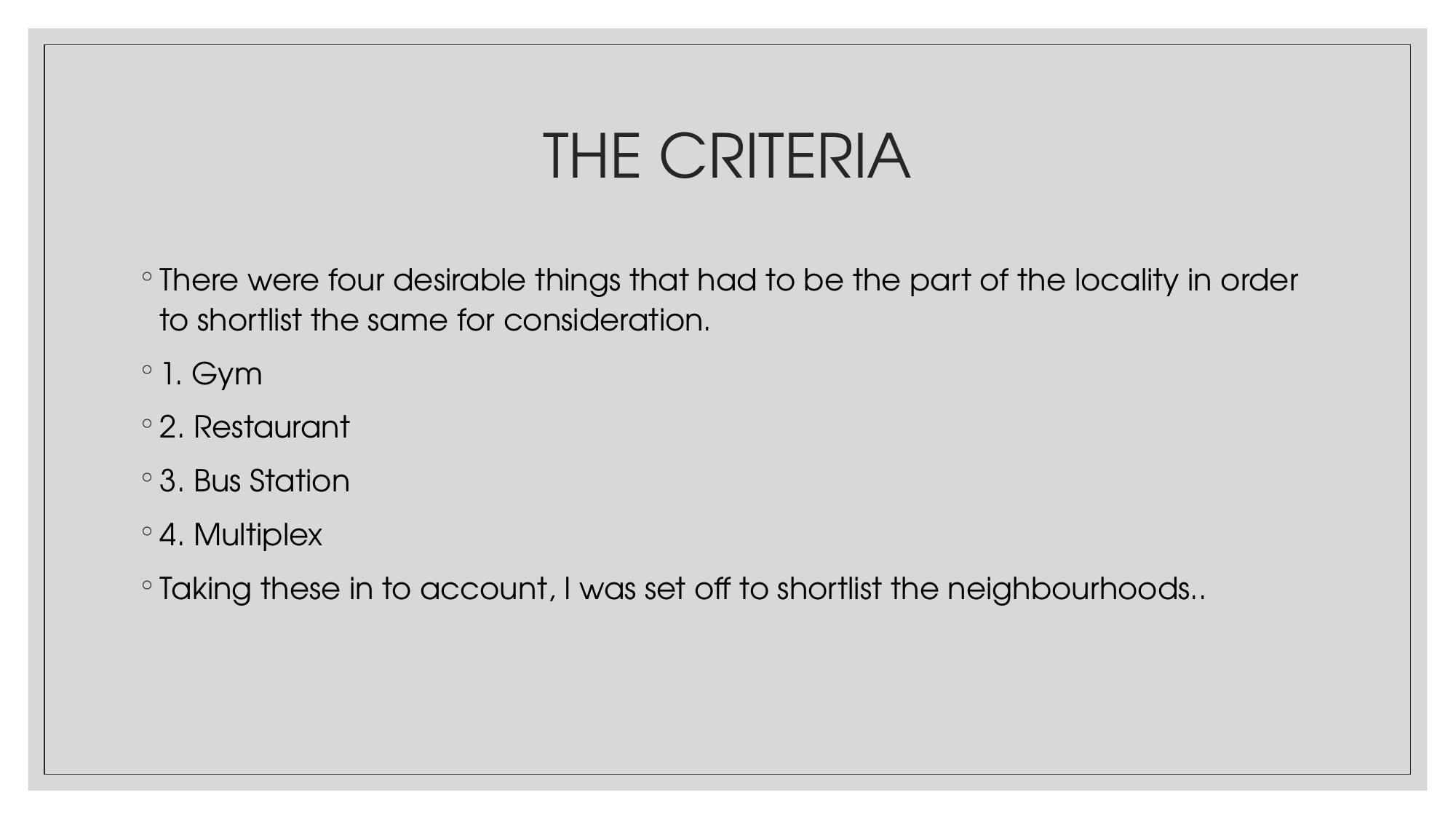

# THE CRITERIA
There were four desirable things that had to be the part of the locality in order to shortlist the same for consideration.
1. Gym
2. Restaurant
3. Bus Station
4. Multiplex
Taking these in to account, I was set off to shortlist the neighbourhoods..